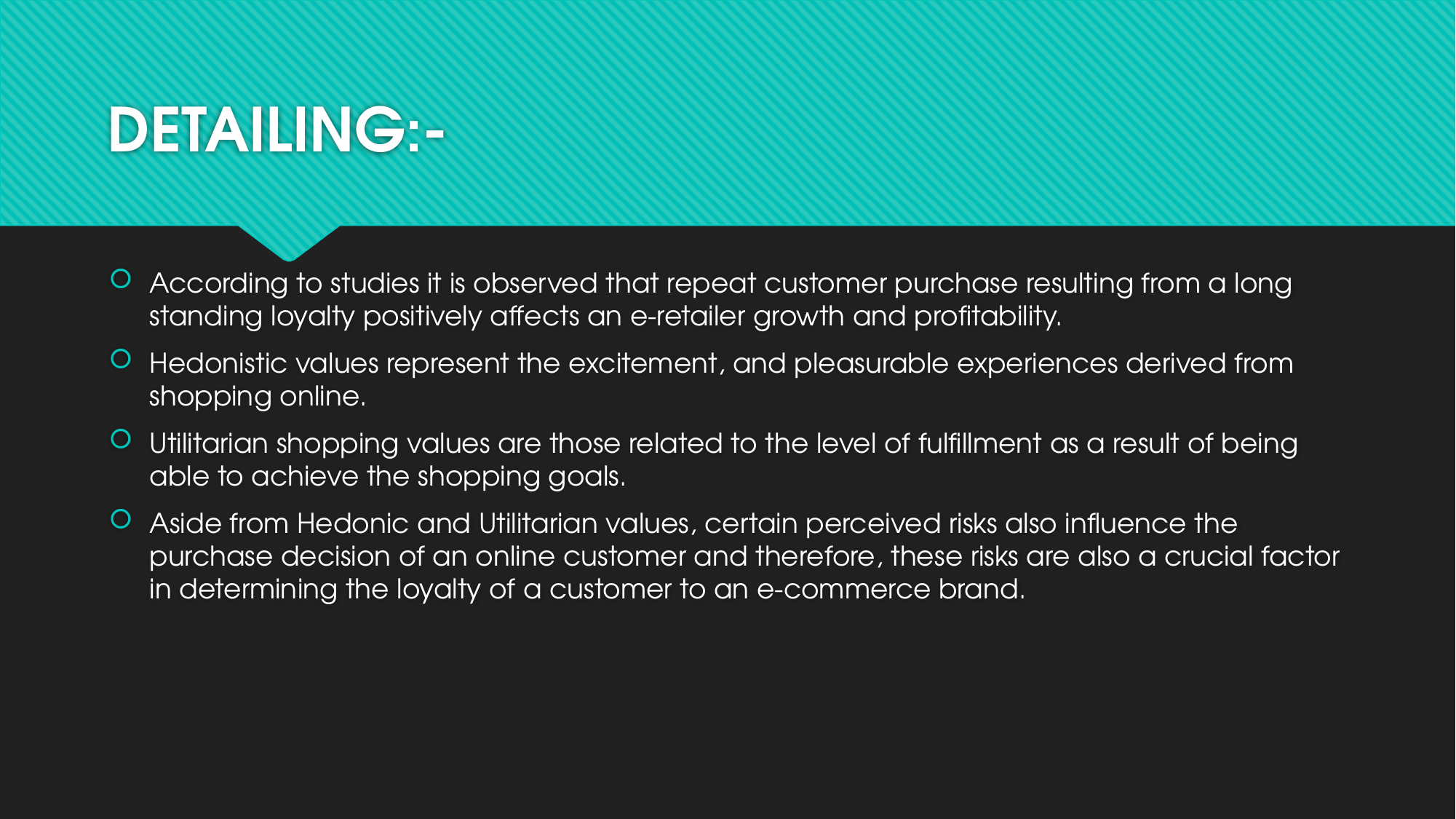

# DETAILING:-
According to studies it is observed that repeat customer purchase resulting from a long standing loyalty positively affects an e-retailer growth and profitability.
Hedonistic values represent the excitement, and pleasurable experiences derived from shopping online.
Utilitarian shopping values are those related to the level of fulfillment as a result of being able to achieve the shopping goals.
Aside from Hedonic and Utilitarian values, certain perceived risks also influence the purchase decision of an online customer and therefore, these risks are also a crucial factor in determining the loyalty of a customer to an e-commerce brand.